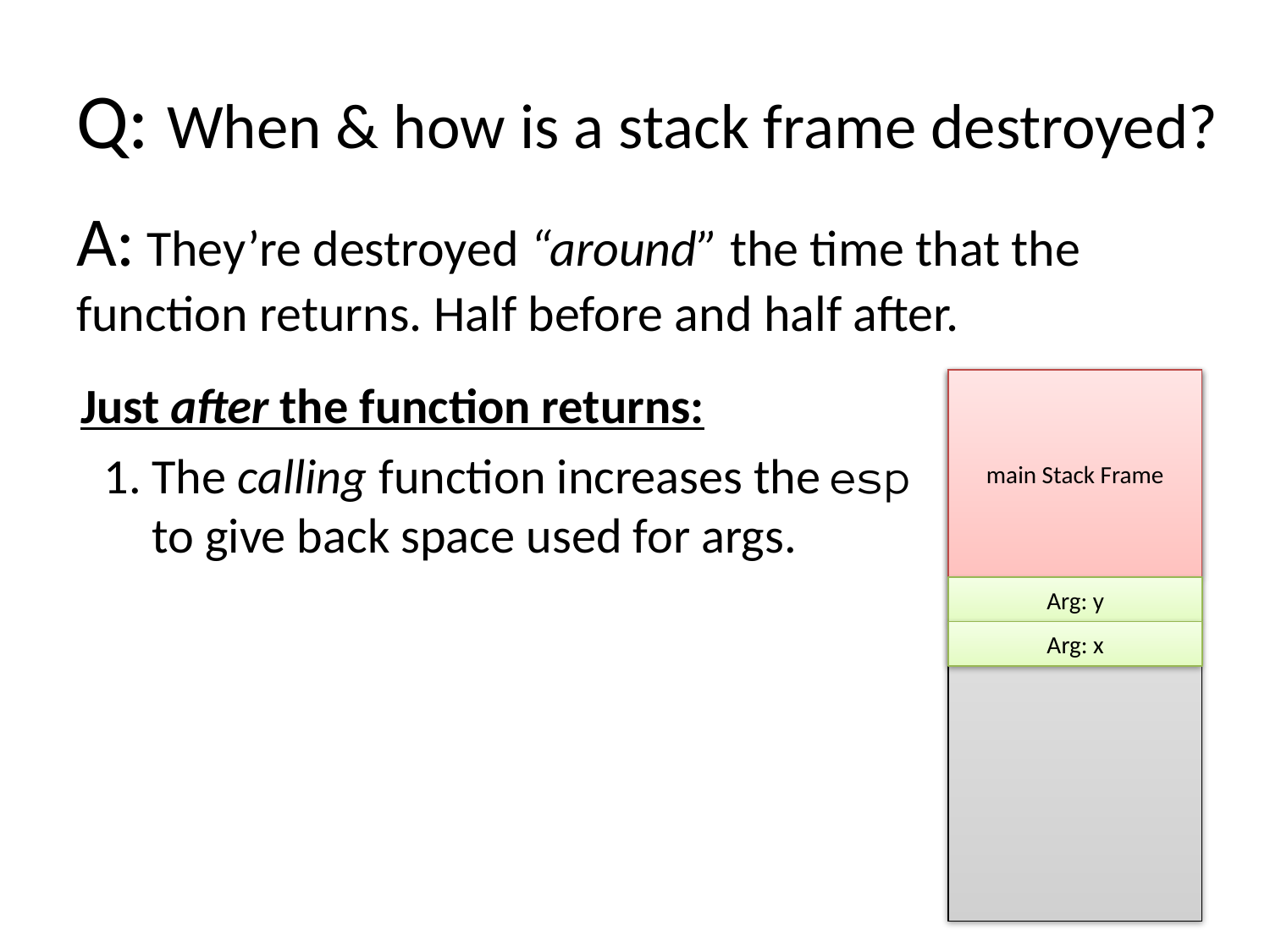

# Q: When & how is a stack frame destroyed?
A: They’re destroyed “around” the time that the function returns. Half before and half after.

Just after the function returns:
The calling function increases the esp to give back space used for args.
main Stack Frame

Arg: y
Arg: x